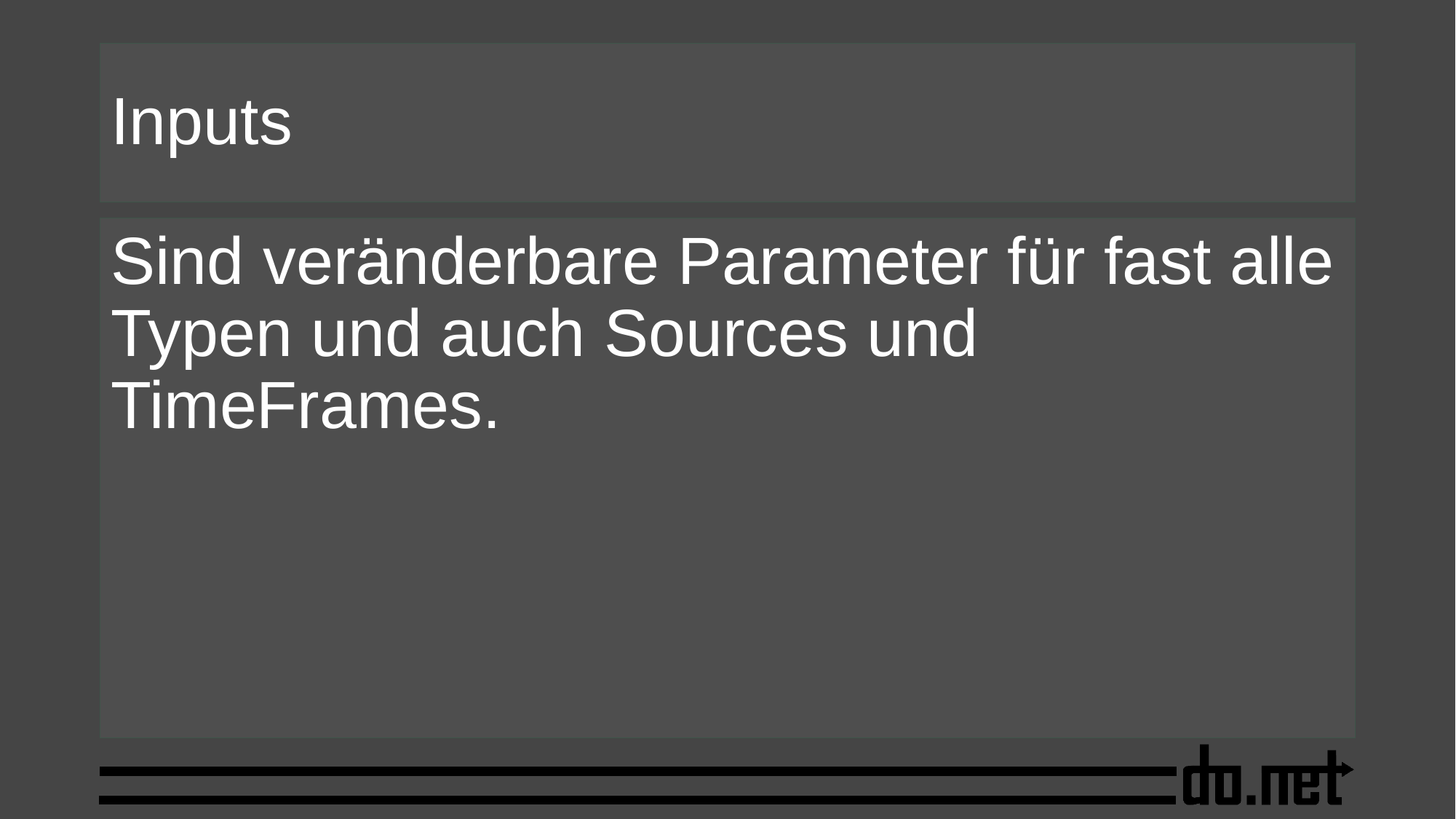

# Inputs
Sind veränderbare Parameter für fast alle Typen und auch Sources und TimeFrames.